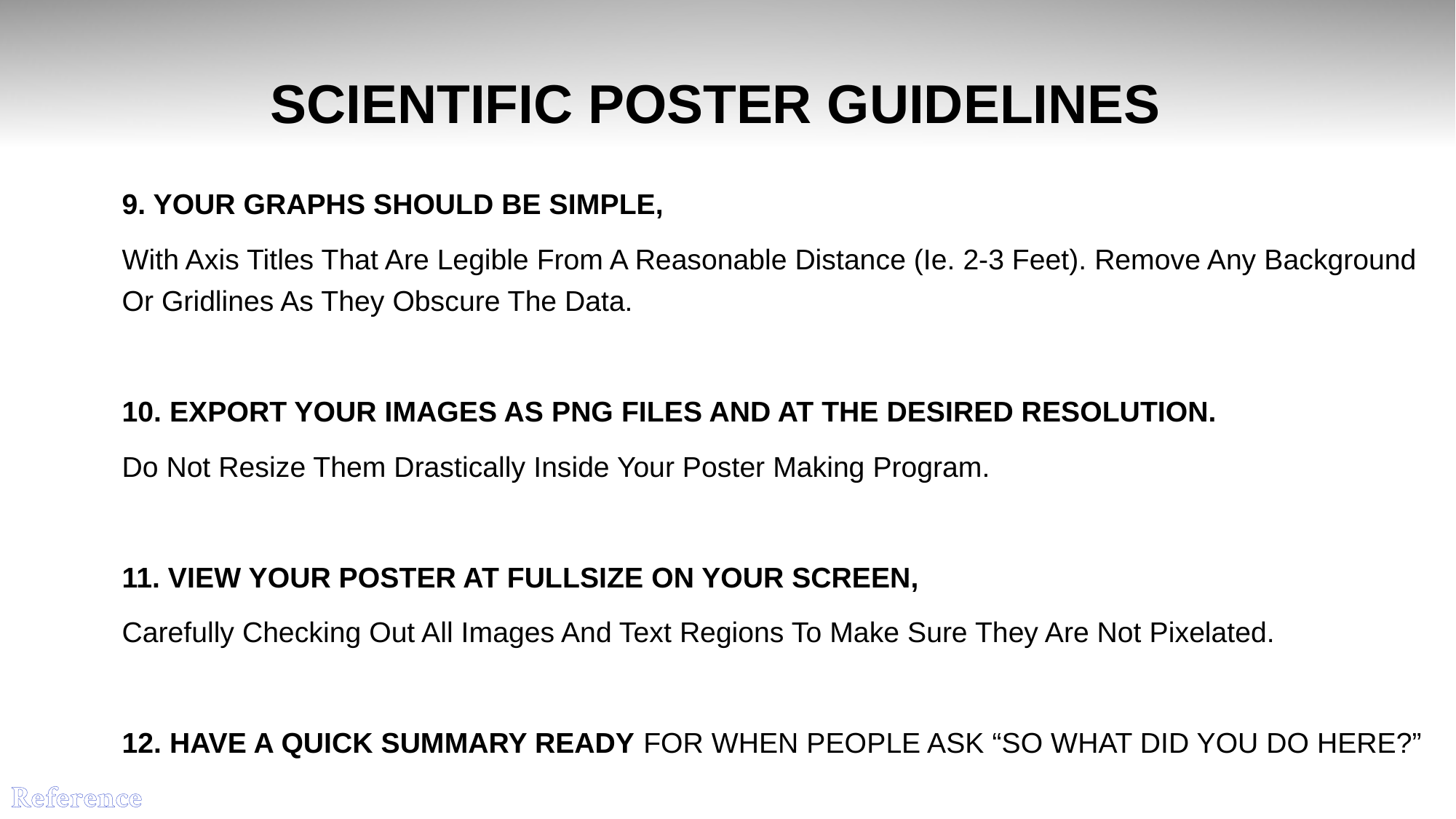

# Scientific Poster Guidelines
9. Your graphs should be simple,
With Axis Titles That Are Legible From A Reasonable Distance (Ie. 2-3 Feet). Remove Any Background Or Gridlines As They Obscure The Data.

10. Export your images as png files and at the desired resolution.
Do Not Resize Them Drastically Inside Your Poster Making Program.

11. View your poster at fullsize on your screen,
Carefully Checking Out All Images And Text Regions To Make Sure They Are Not Pixelated.

12. Have a quick summary ready for when people ask “so what did you do here?”

Reference